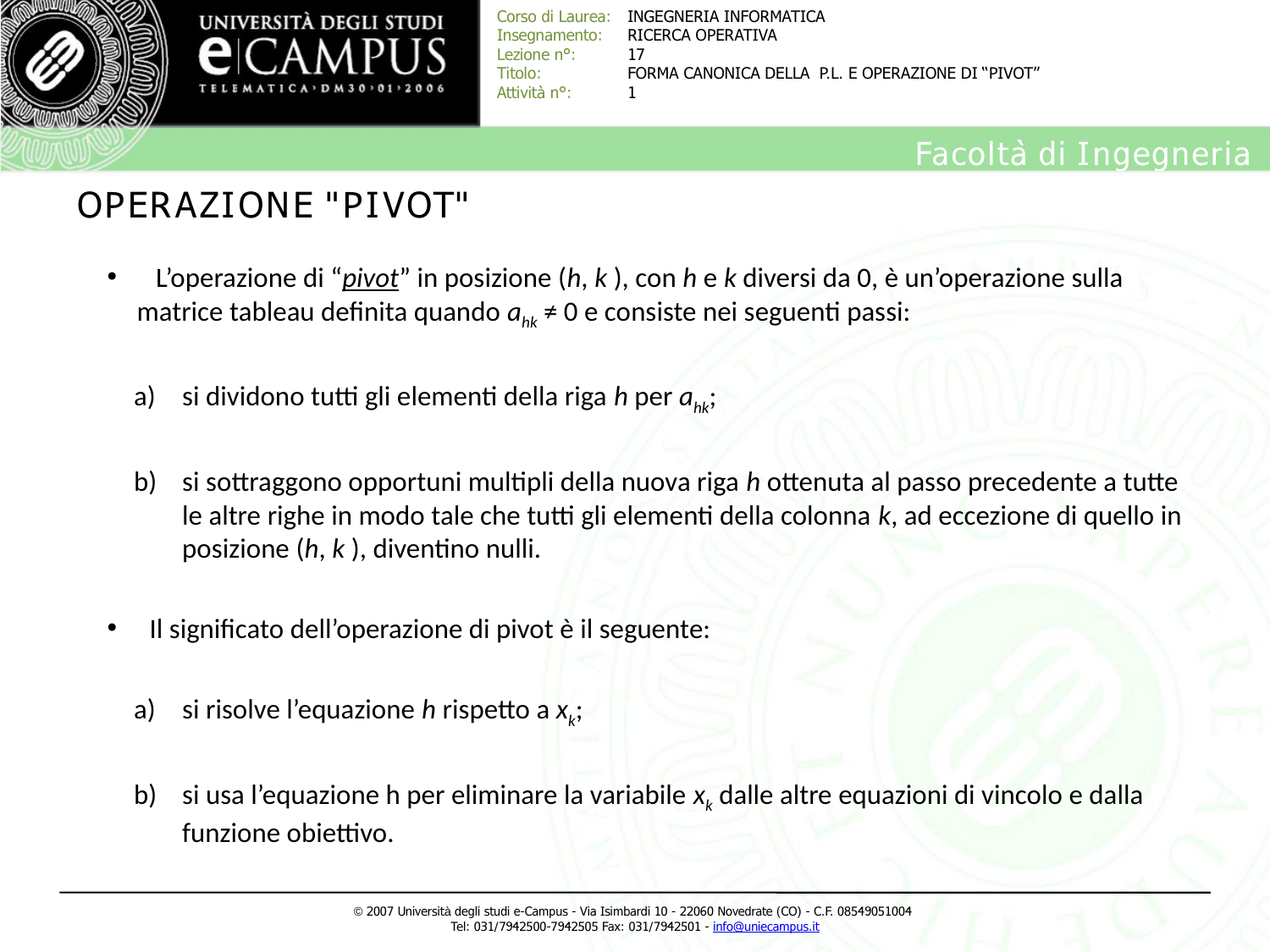

# OPERAZIONE "PIVOT"
   L’operazione di “pivot” in posizione (h, k ), con h e k diversi da 0, è un’operazione sulla matrice tableau definita quando ahk ≠ 0 e consiste nei seguenti passi:

si dividono tutti gli elementi della riga h per ahk;

si sottraggono opportuni multipli della nuova riga h ottenuta al passo precedente a tutte le altre righe in modo tale che tutti gli elementi della colonna k, ad eccezione di quello in posizione (h, k ), diventino nulli.

  Il significato dell’operazione di pivot è il seguente:

si risolve l’equazione h rispetto a xk;

si usa l’equazione h per eliminare la variabile xk dalle altre equazioni di vincolo e dalla funzione obiettivo.